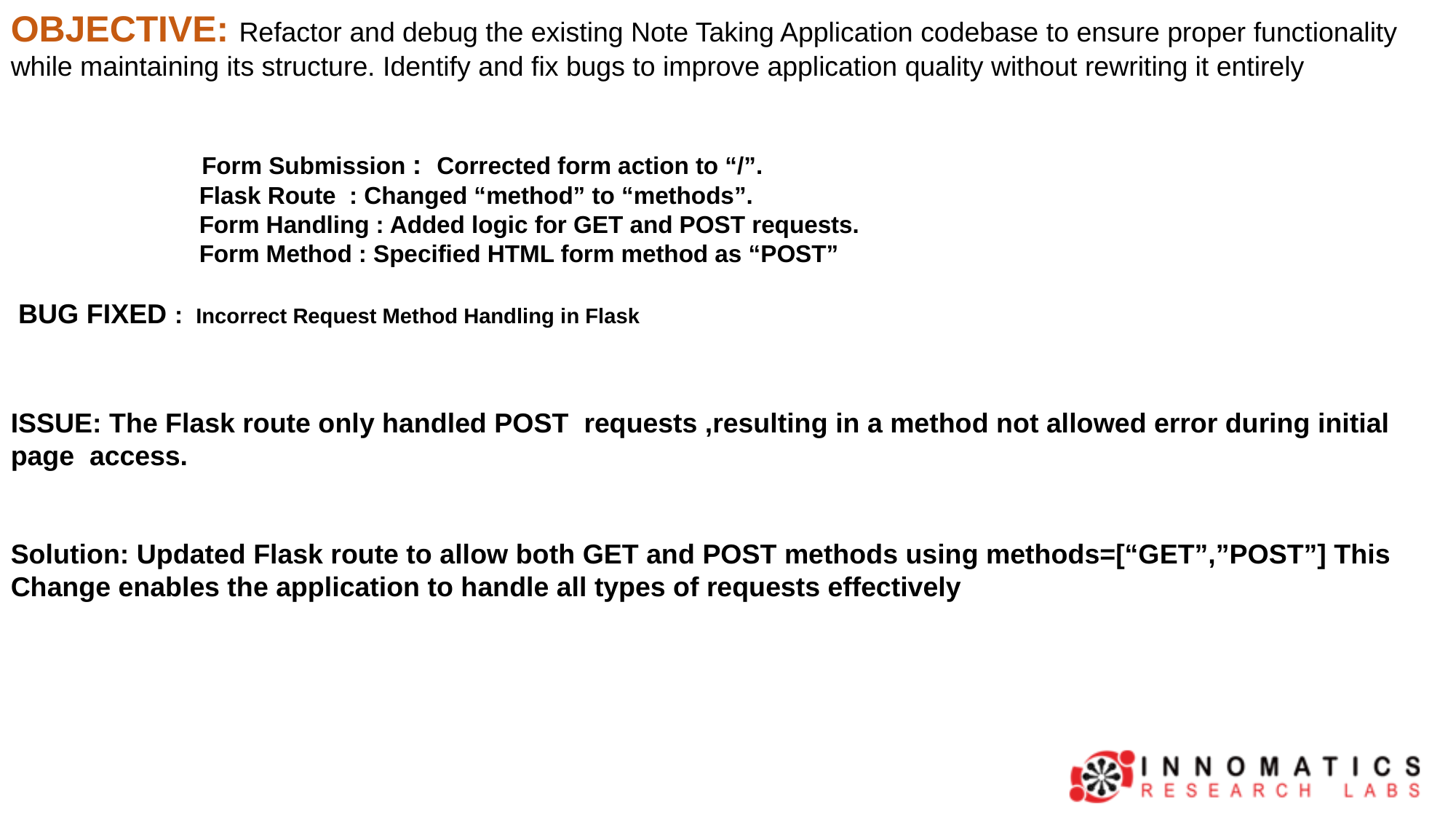

OBJECTIVE: Refactor and debug the existing Note Taking Application codebase to ensure proper functionality while maintaining its structure. Identify and fix bugs to improve application quality without rewriting it entirely

                         Form Submission :  Corrected form action to “/”.
                            Flask Route  : Changed “method” to “methods”.
                            Form Handling : Added logic for GET and POST requests.
                            Form Method : Specified HTML form method as “POST”

 BUG FIXED :  Incorrect Request Method Handling in Flask

ISSUE: The Flask route only handled POST  requests ,resulting in a method not allowed error during initial page  access.

Solution: Updated Flask route to allow both GET and POST methods using methods=[“GET”,”POST”] This
Change enables the application to handle all types of requests effectively